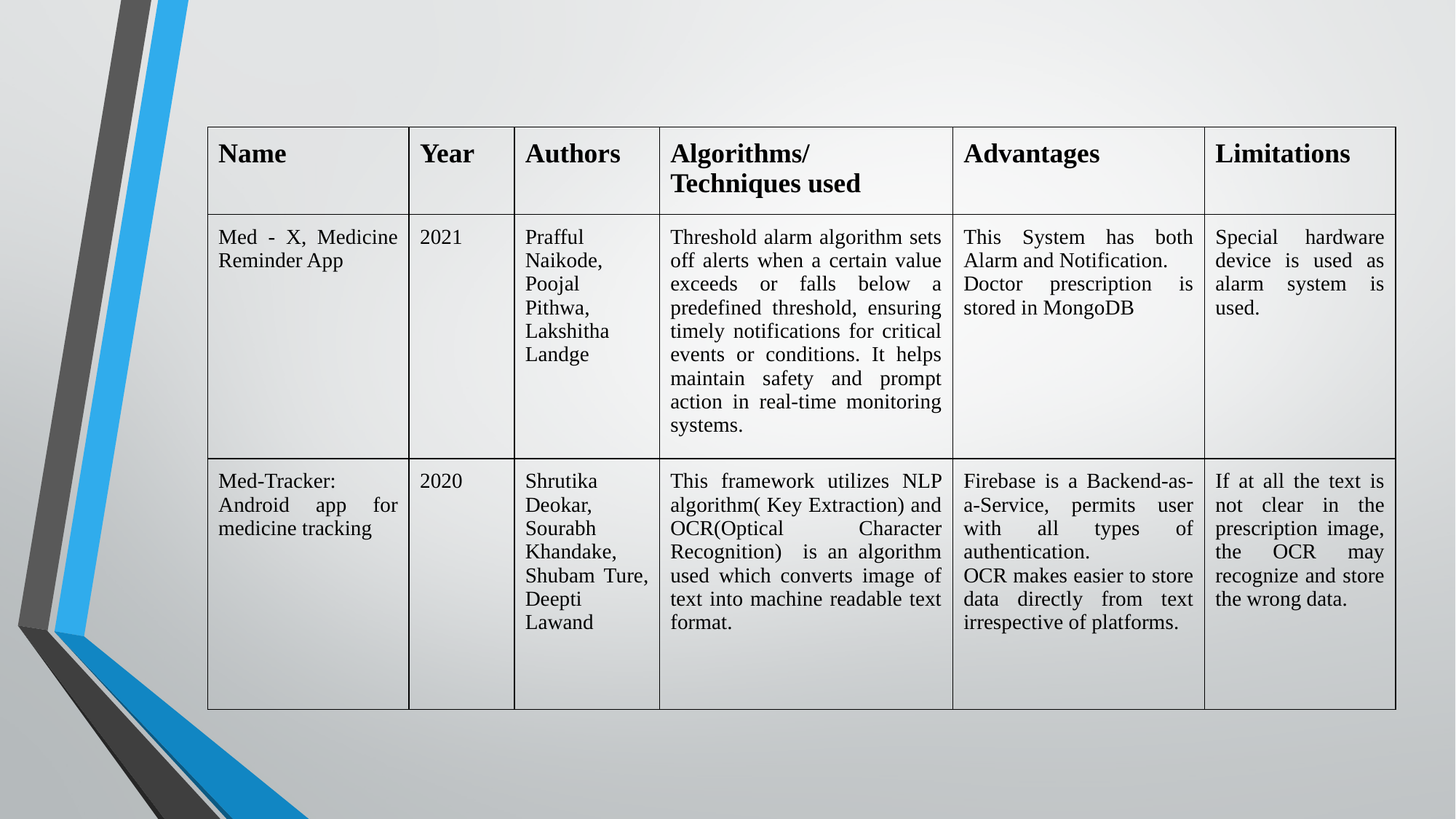

| Name | Year | Authors | Algorithms/ Techniques used | Advantages | Limitations |
| --- | --- | --- | --- | --- | --- |
| Med - X, Medicine Reminder App | 2021 | Prafful Naikode, Poojal Pithwa, Lakshitha Landge | Threshold alarm algorithm sets off alerts when a certain value exceeds or falls below a predefined threshold, ensuring timely notifications for critical events or conditions. It helps maintain safety and prompt action in real-time monitoring systems. | This System has both Alarm and Notification. Doctor prescription is stored in MongoDB | Special hardware device is used as alarm system is used. |
| Med-Tracker: Android app for medicine tracking | 2020 | Shrutika Deokar, Sourabh Khandake, Shubam Ture, Deepti Lawand | This framework utilizes NLP algorithm( Key Extraction) and OCR(Optical Character Recognition) is an algorithm used which converts image of text into machine readable text format. | Firebase is a Backend-as-a-Service, permits user with all types of authentication. OCR makes easier to store data directly from text irrespective of platforms. | If at all the text is not clear in the prescription image, the OCR may recognize and store the wrong data. |